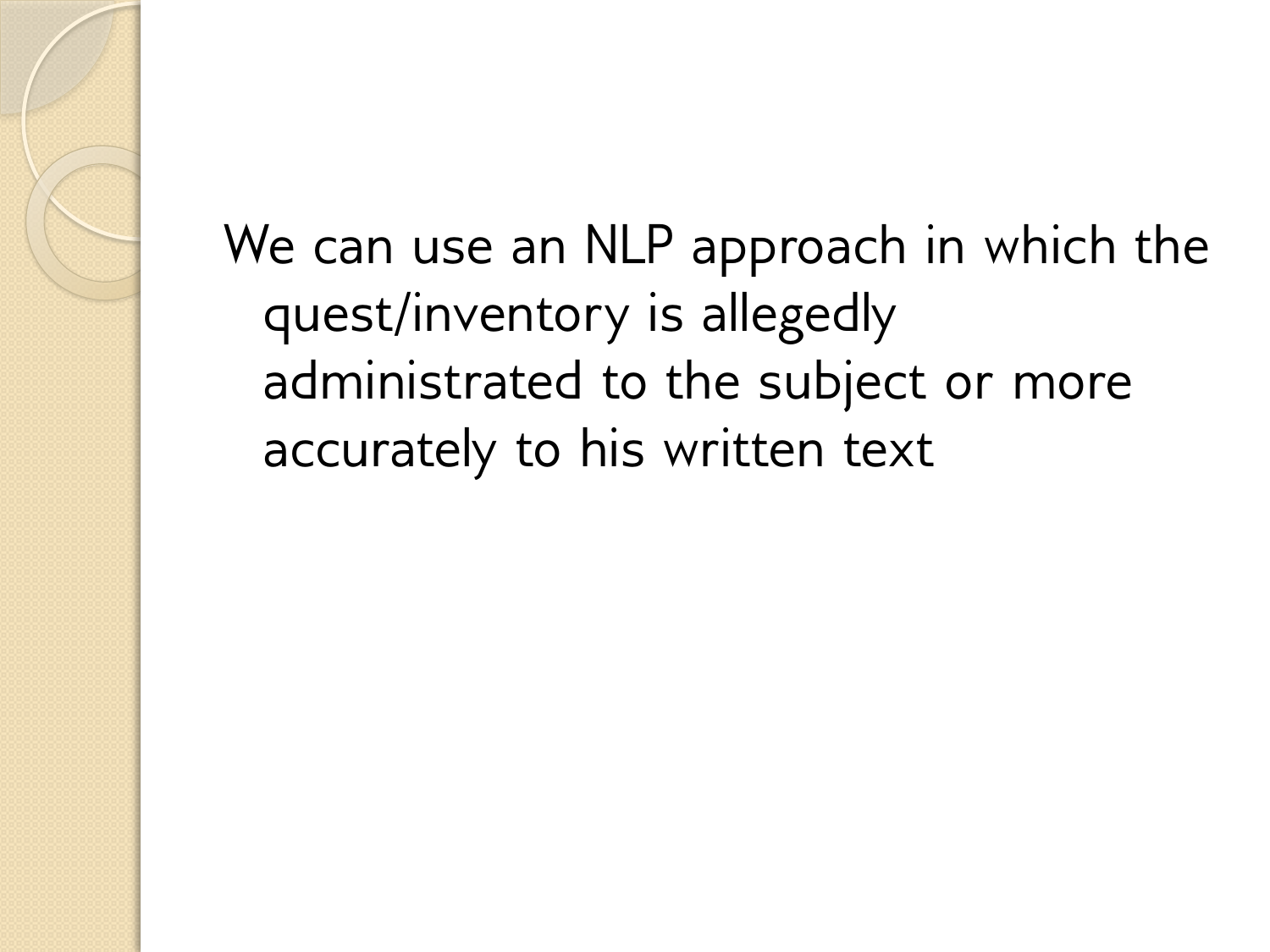

#
We can use an NLP approach in which the quest/inventory is allegedly administrated to the subject or more accurately to his written text